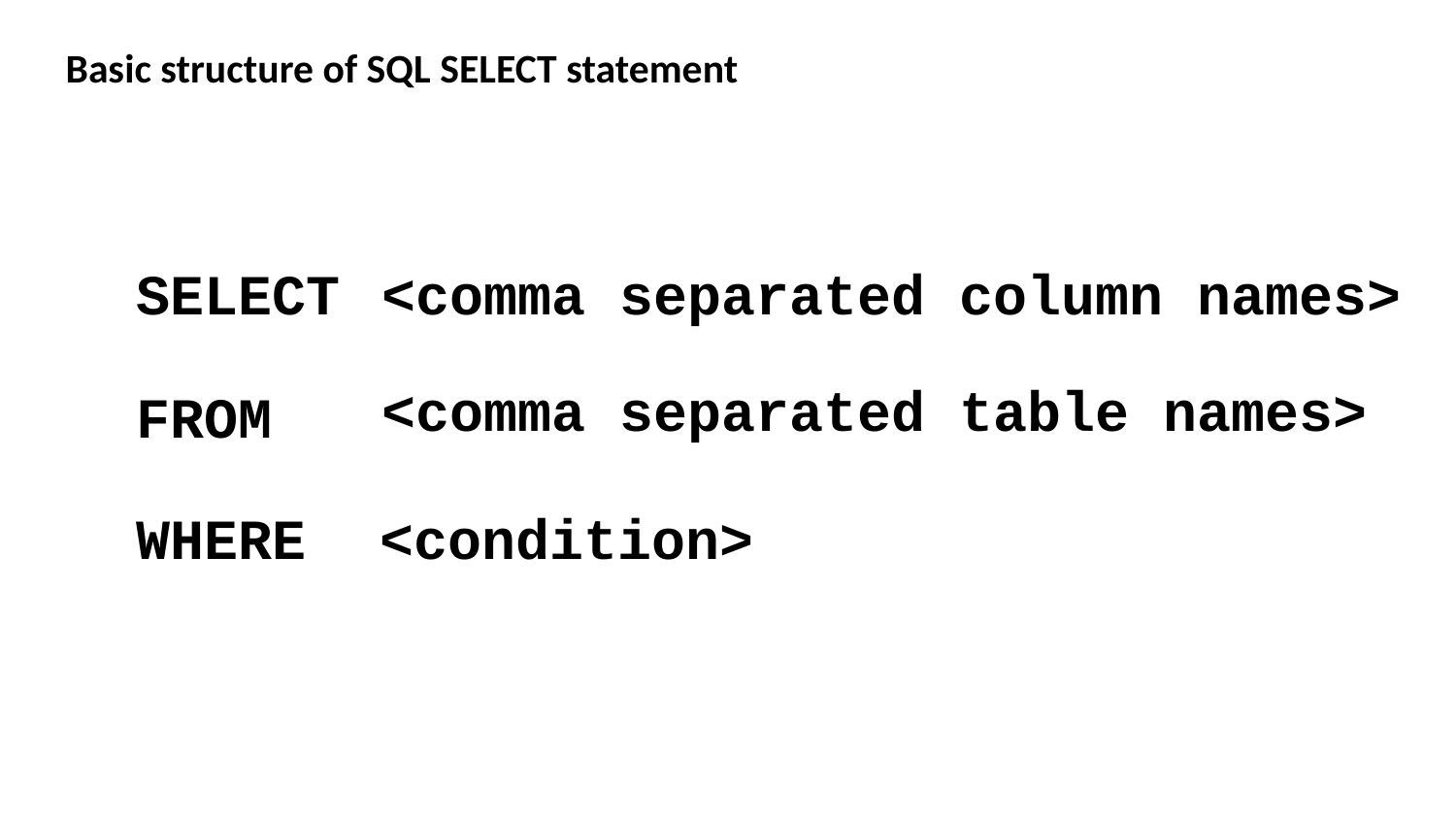

Basic structure of SQL SELECT statement
SELECT
<comma separated column names>
<comma separated table names>
FROM
WHERE
<condition>